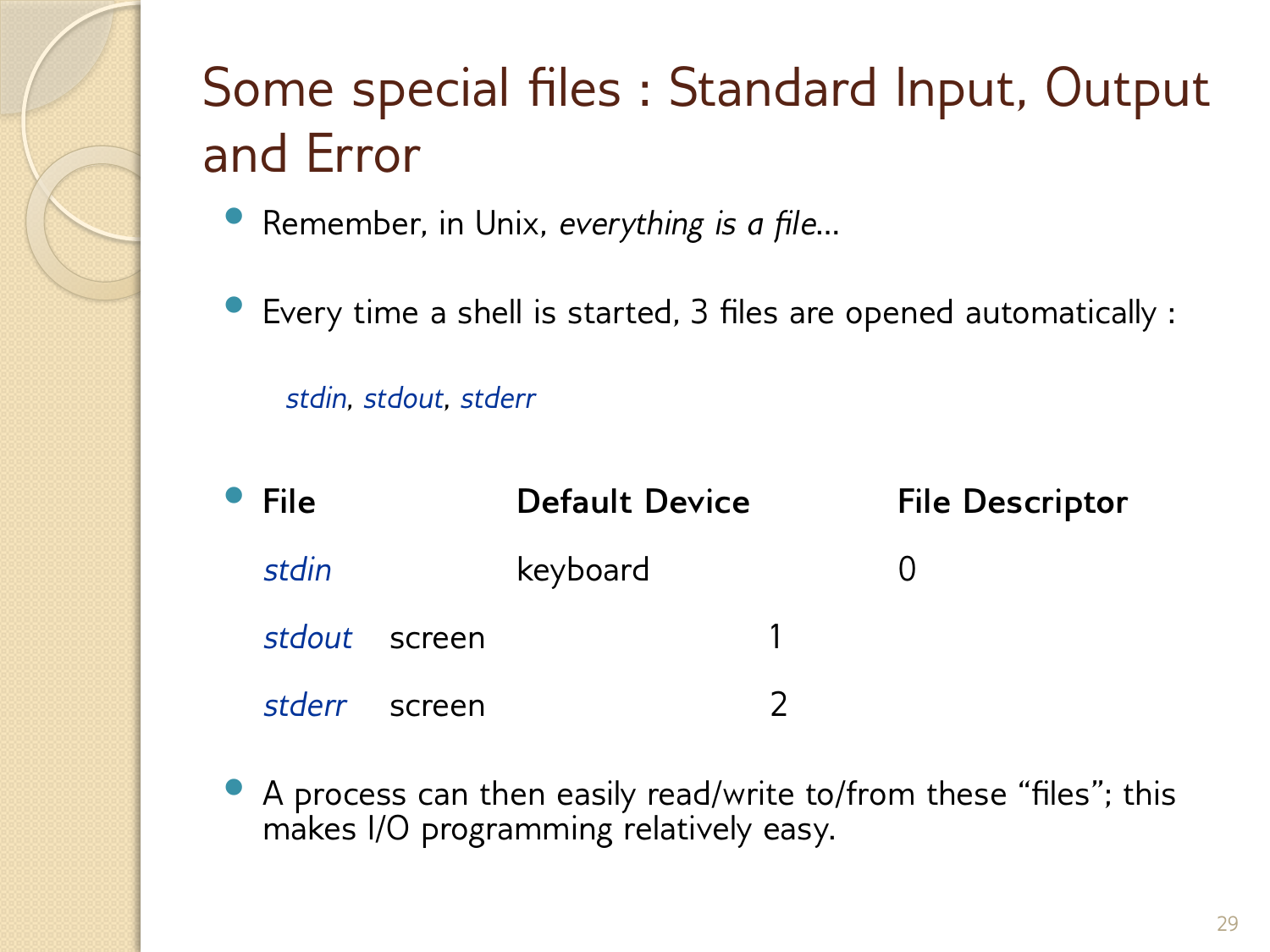

# Some special files : Standard Input, Output and Error
Remember, in Unix, everything is a file…

Every time a shell is started, 3 files are opened automatically :

 stdin, stdout, stderr
File        	Default Device		File Descriptor
stdin		keyboard		0
stdout	screen			1
stderr	screen			2

A process can then easily read/write to/from these “files”; this makes I/O programming relatively easy.
29